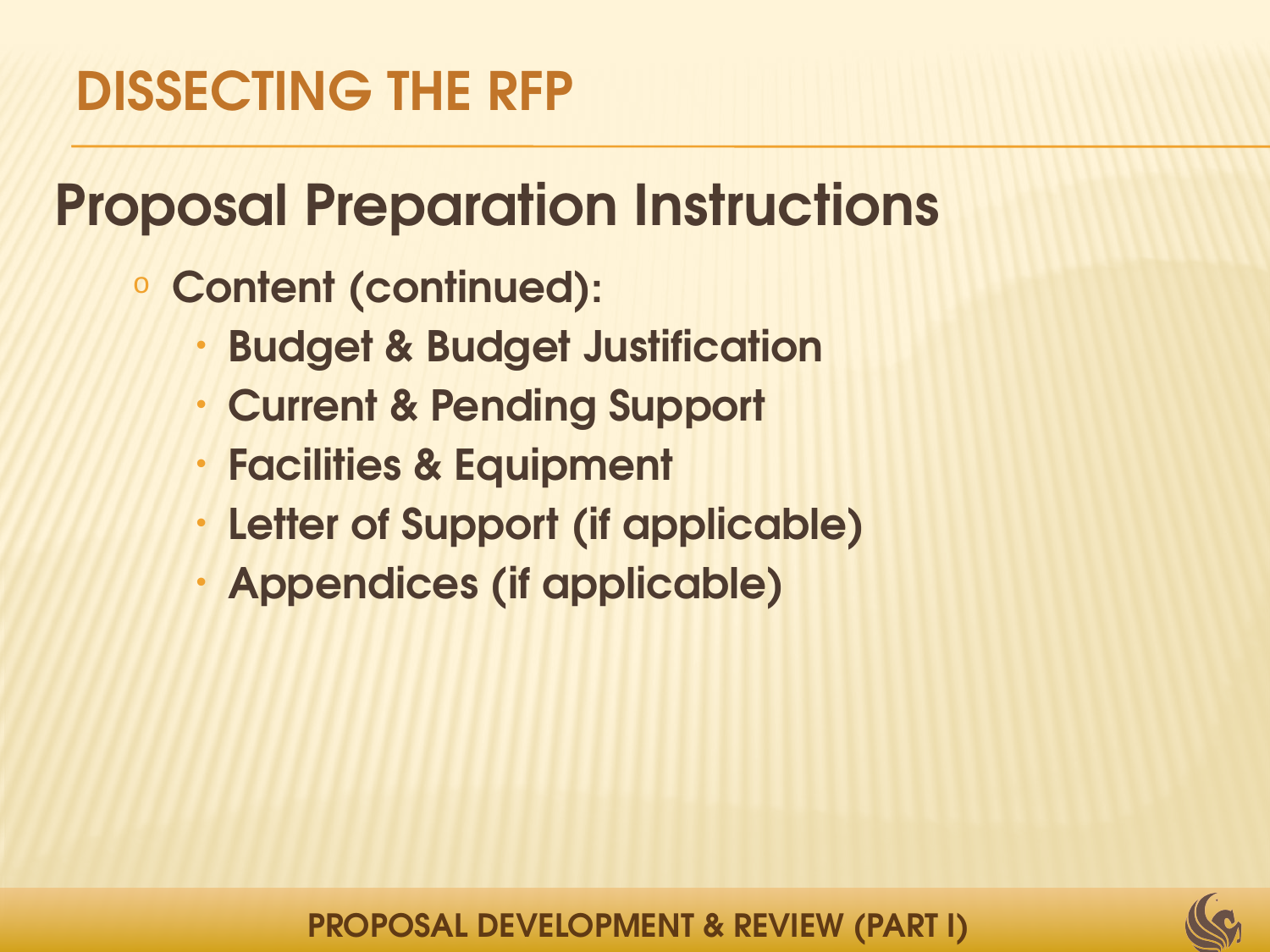

DISSECTING THE RFP
Proposal Preparation Instructions
Content (continued):
Budget & Budget Justification
Current & Pending Support
Facilities & Equipment
Letter of Support (if applicable)
Appendices (if applicable)
PROPOSAL DEVELOPMENT & REVIEW (PART I)